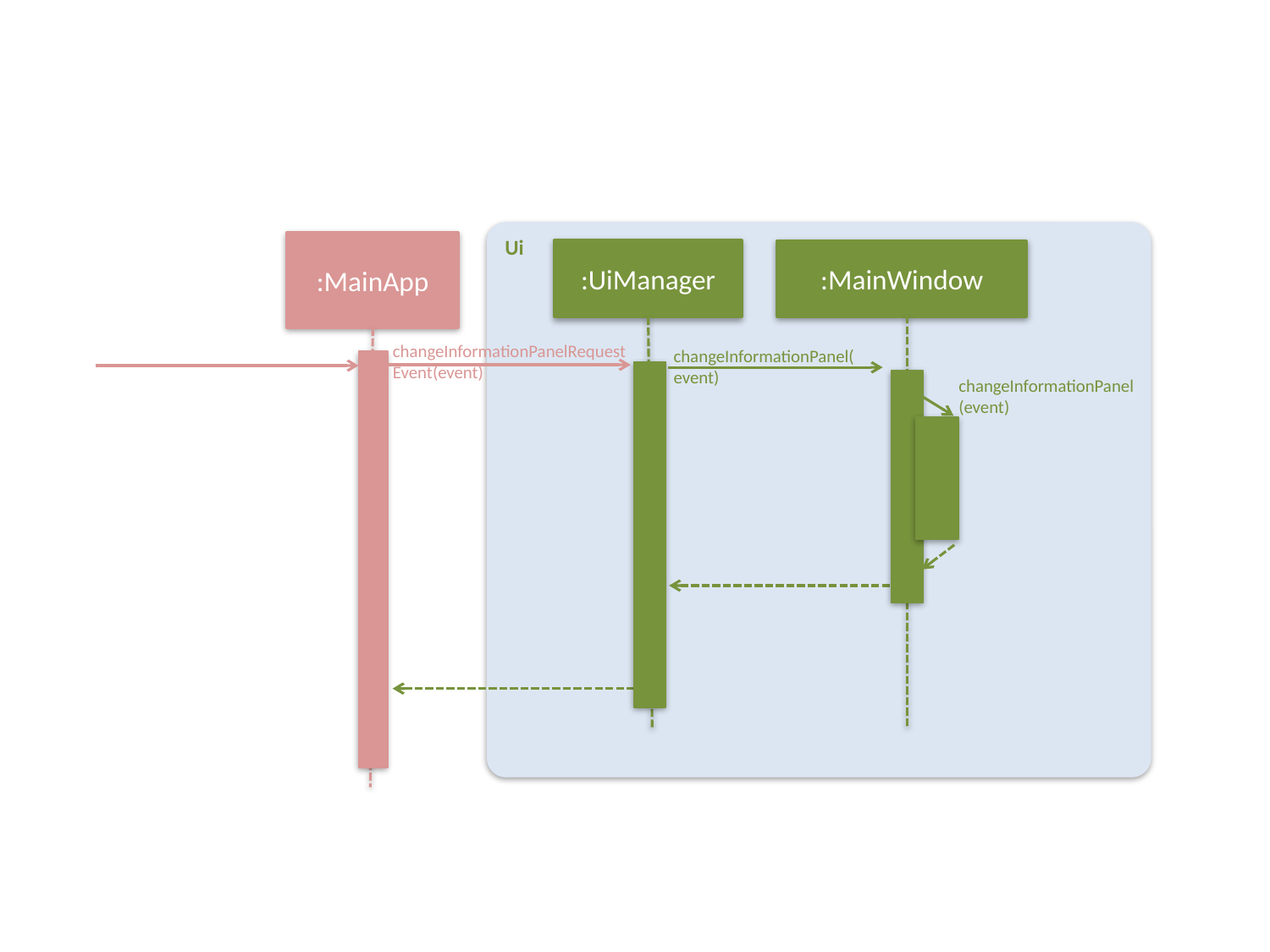

Ui
:MainApp
:UiManager
:MainWindow
changeInformationPanelRequestEvent(event)
changeInformationPanel(event)

changeInformationPanel (event)